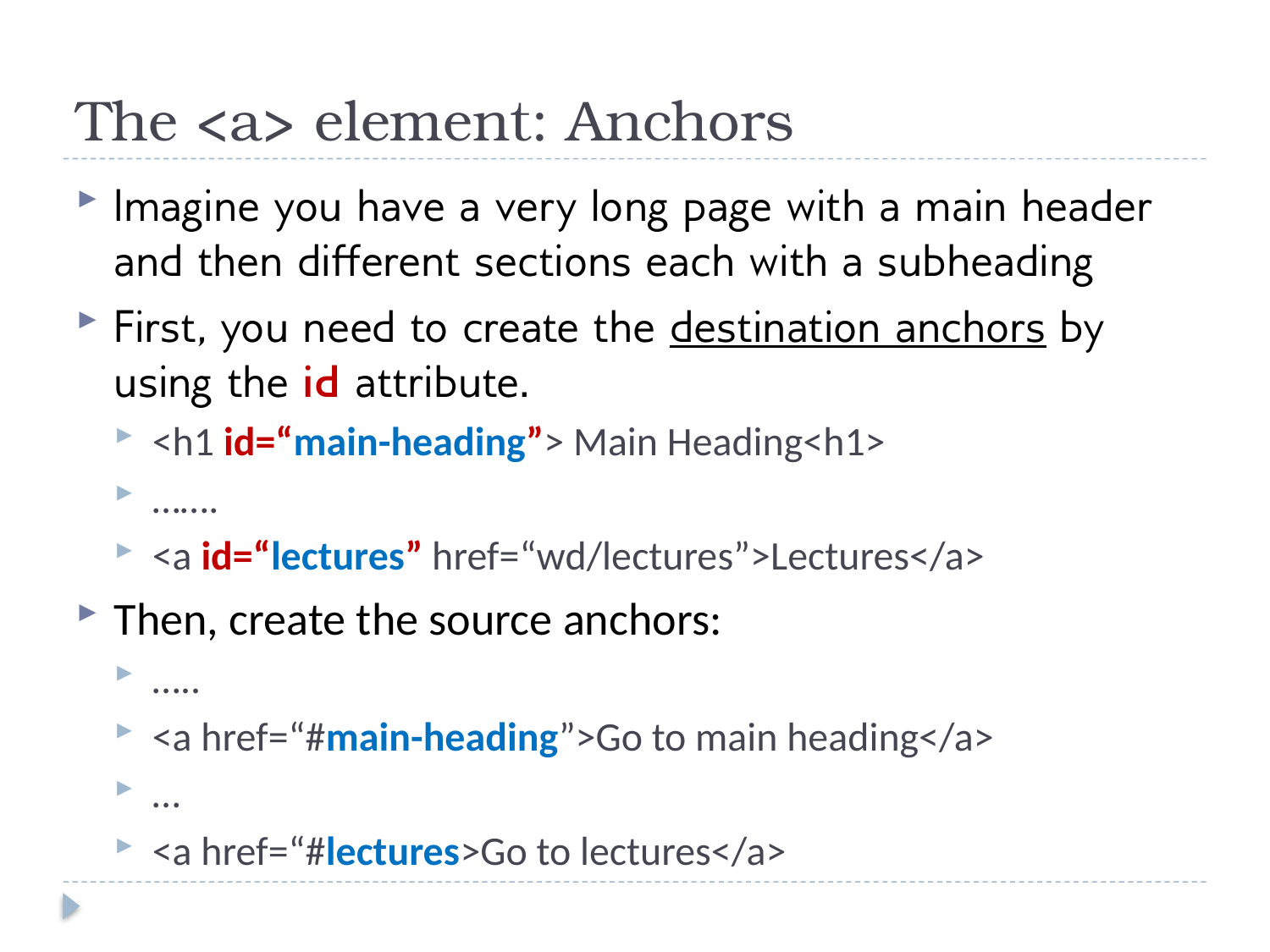

# The <a> element: Anchors
Imagine you have a very long page with a main header and then different sections each with a subheading
First, you need to create the destination anchors by using the id attribute.
<h1 id=“main-heading”> Main Heading<h1>
…….
<a id=“lectures” href=“wd/lectures”>Lectures</a>
Then, create the source anchors:
…..
<a href=“#main-heading”>Go to main heading</a>
…
<a href=“#lectures>Go to lectures</a>